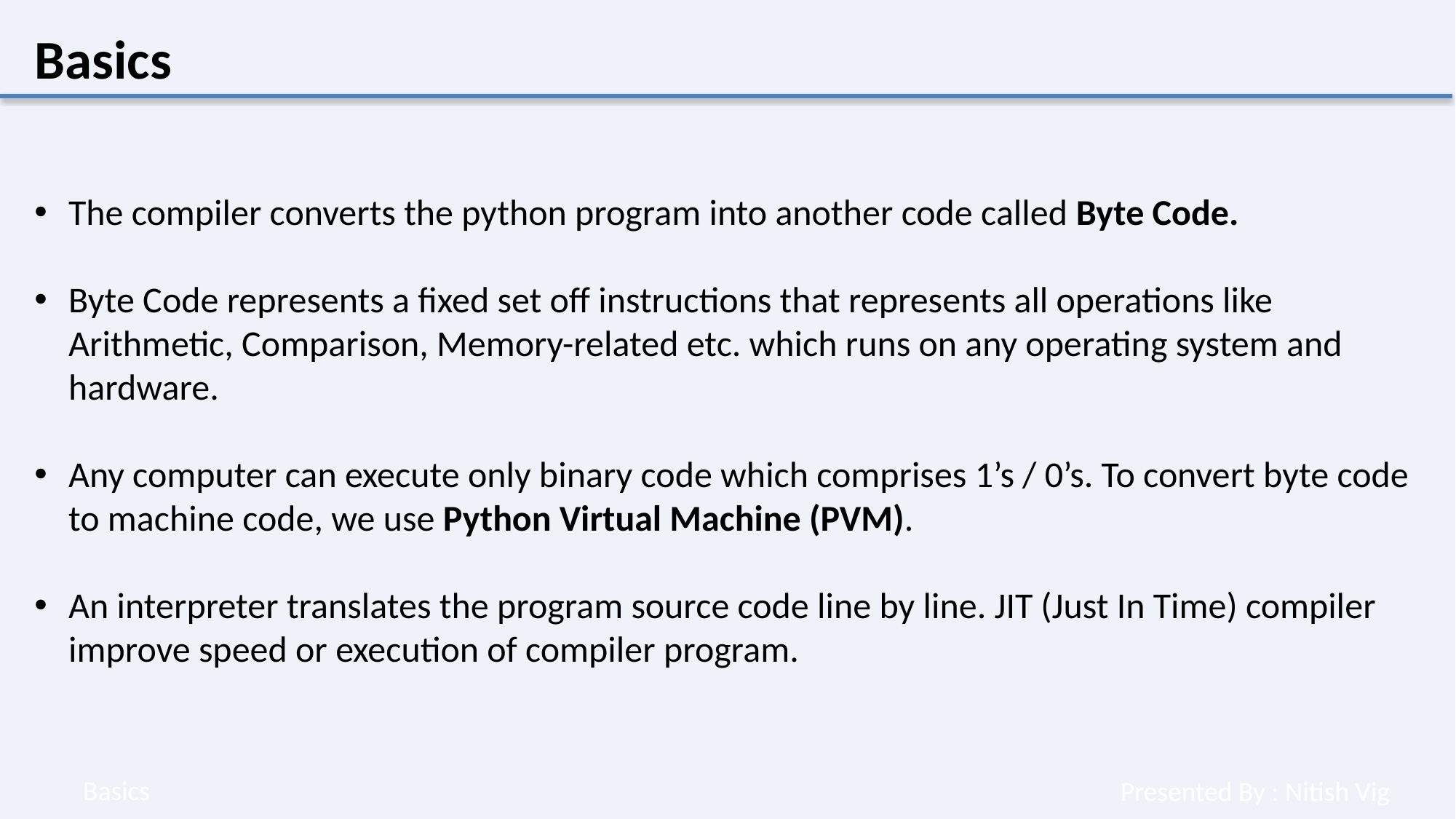

Basics
The compiler converts the python program into another code called Byte Code.

Byte Code represents a fixed set off instructions that represents all operations like Arithmetic, Comparison, Memory-related etc. which runs on any operating system and hardware.

Any computer can execute only binary code which comprises 1’s / 0’s. To convert byte code to machine code, we use Python Virtual Machine (PVM).

An interpreter translates the program source code line by line. JIT (Just In Time) compiler improve speed or execution of compiler program.
Basics
Presented By : Nitish Vig